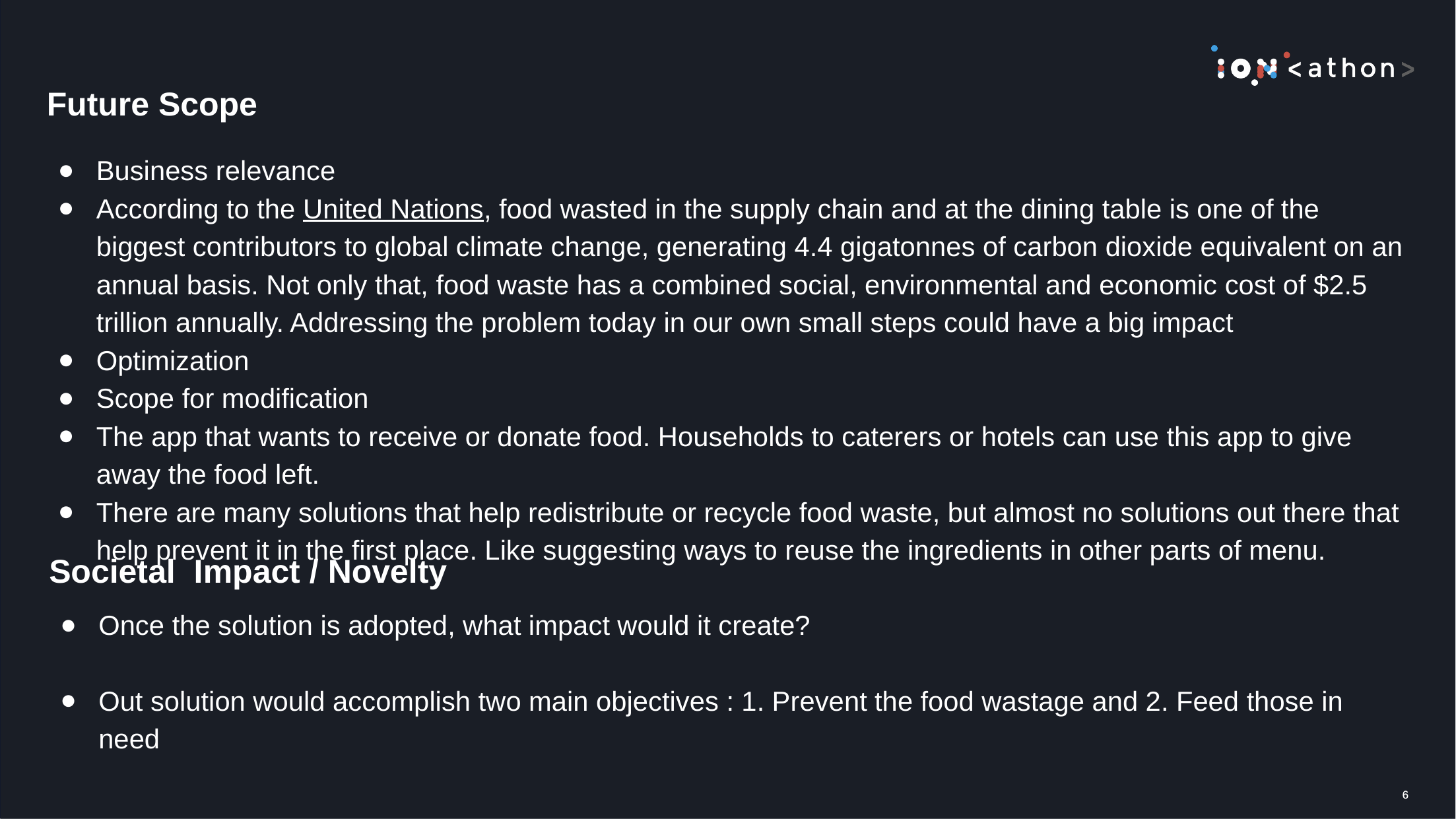

# Future Scope
Business relevance
According to the United Nations, food wasted in the supply chain and at the dining table is one of the biggest contributors to global climate change, generating 4.4 gigatonnes of carbon dioxide equivalent on an annual basis. Not only that, food waste has a combined social, environmental and economic cost of $2.5 trillion annually. Addressing the problem today in our own small steps could have a big impact
Optimization
Scope for modification
The app that wants to receive or donate food. Households to caterers or hotels can use this app to give away the food left.
There are many solutions that help redistribute or recycle food waste, but almost no solutions out there that help prevent it in the first place. Like suggesting ways to reuse the ingredients in other parts of menu.
Societal  Impact / Novelty
Once the solution is adopted, what impact would it create?

Out solution would accomplish two main objectives : 1. Prevent the food wastage and 2. Feed those in need